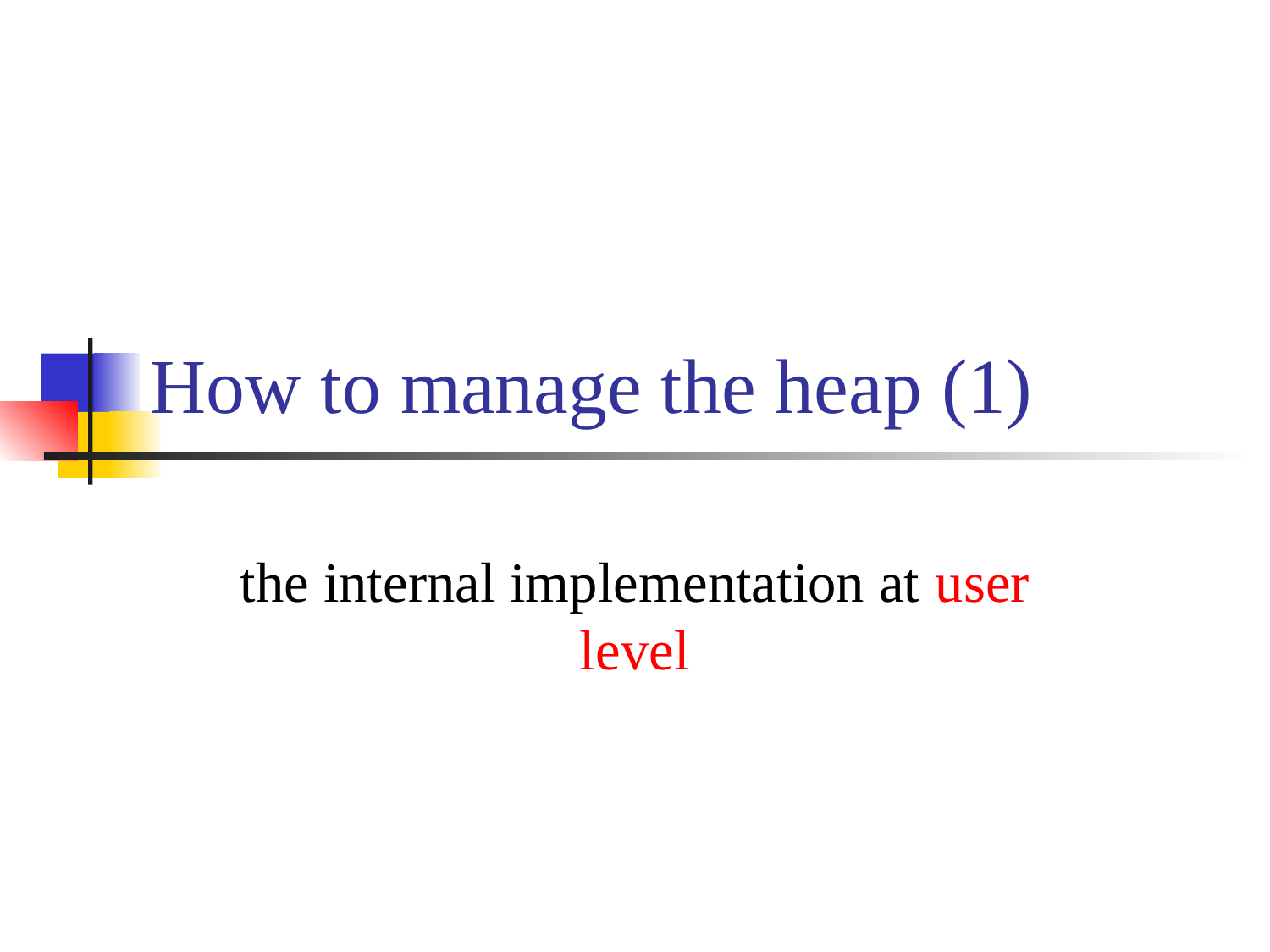

# How to manage the heap (1)
the internal implementation at user level